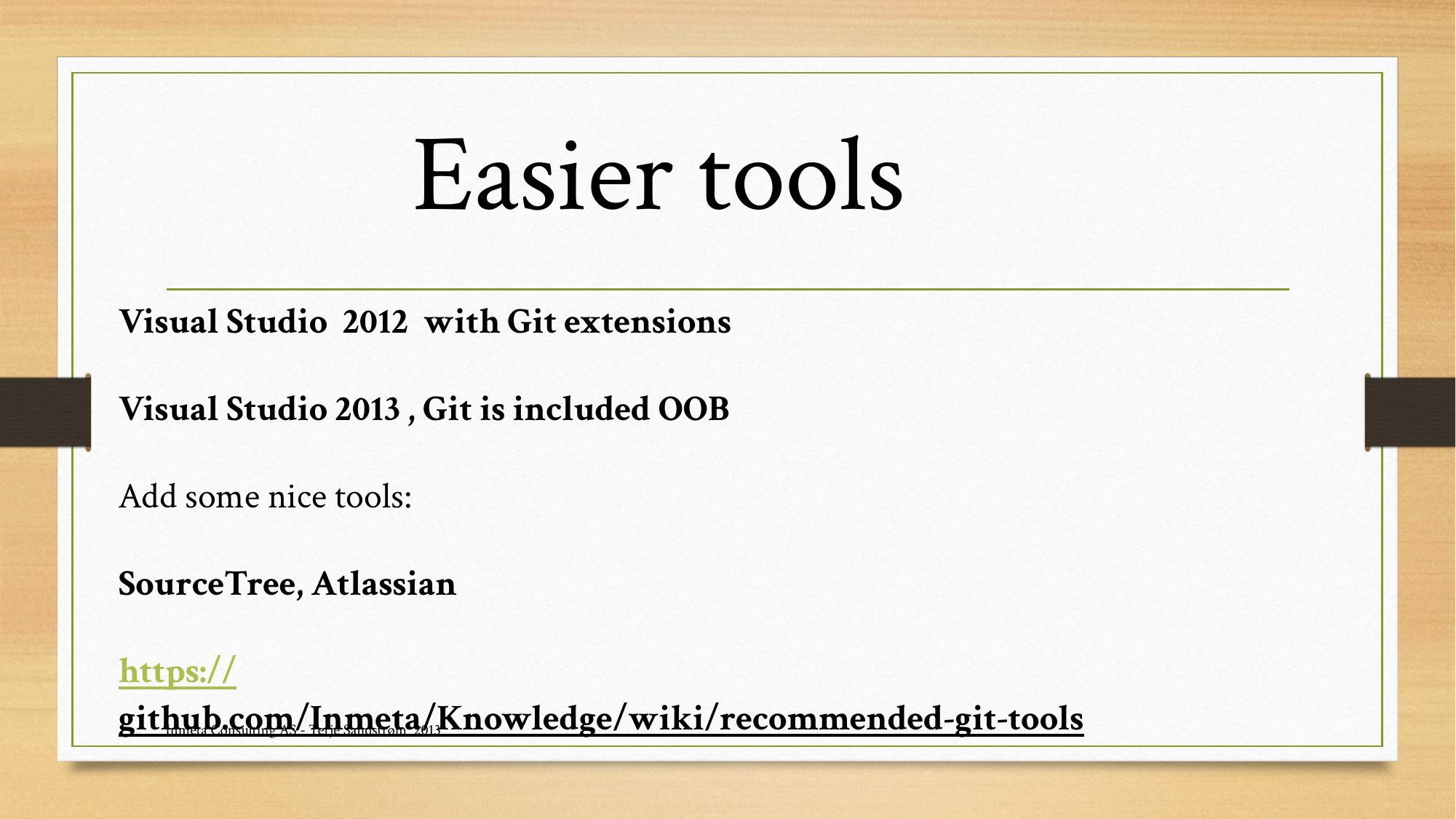

Easier tools

Visual Studio  2012  with Git extensions

Visual Studio 2013 , Git is included OOB

Add some nice tools:

SourceTree, Atlassian

https://github.com/Inmeta/Knowledge/wiki/recommended-git-tools

Inmeta Consulting AS - Terje Sandstrøm  2013